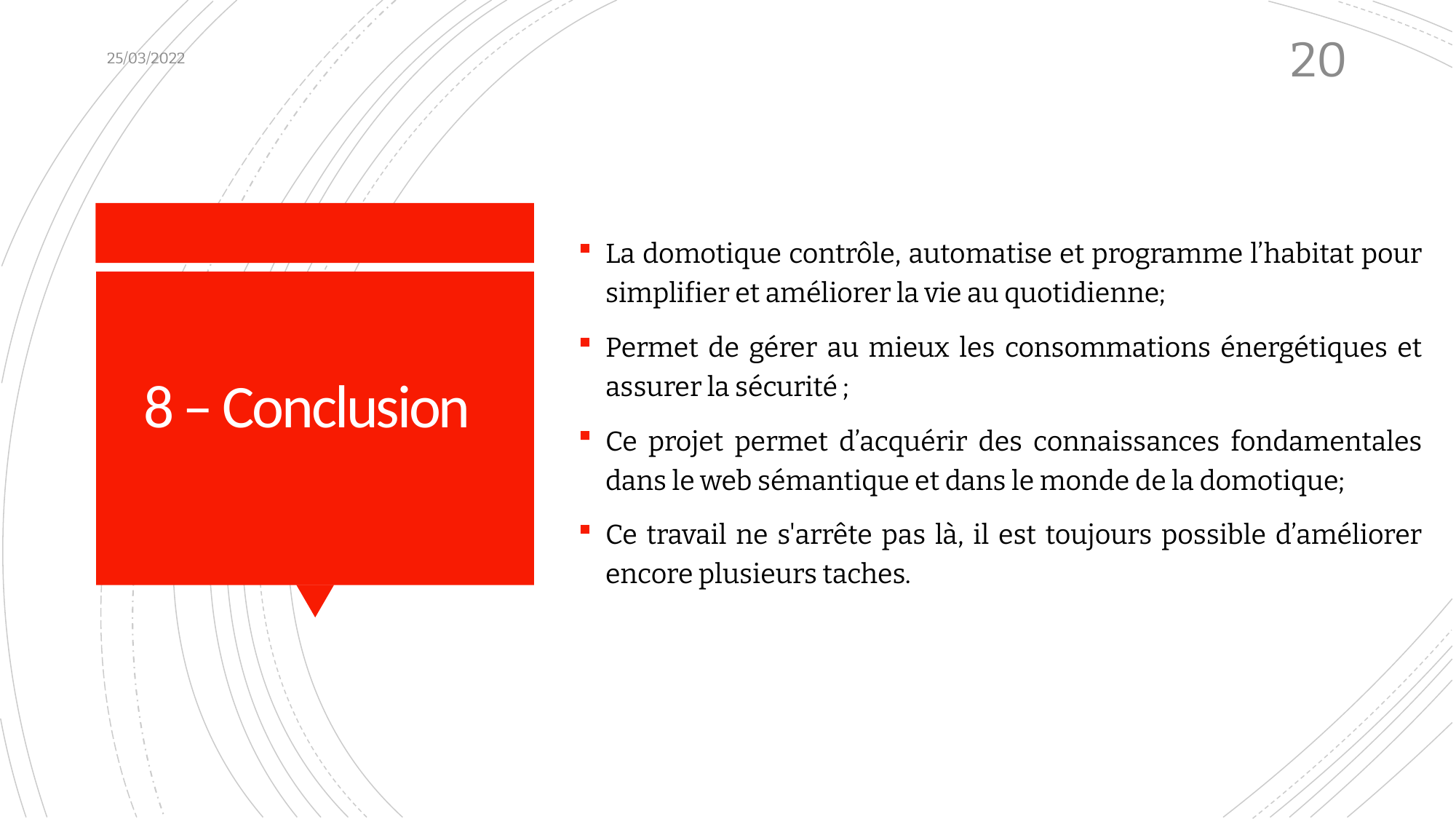

25/03/2022
20
La domotique contrôle, automatise et programme l’habitat pour simplifier et améliorer la vie au quotidienne;
Permet de gérer au mieux les consommations énergétiques et assurer la sécurité ;
Ce projet permet d’acquérir des connaissances fondamentales dans le web sémantique et dans le monde de la domotique;
Ce travail ne s'arrête pas là, il est toujours possible d’améliorer encore plusieurs taches.

# 8 – Conclusion